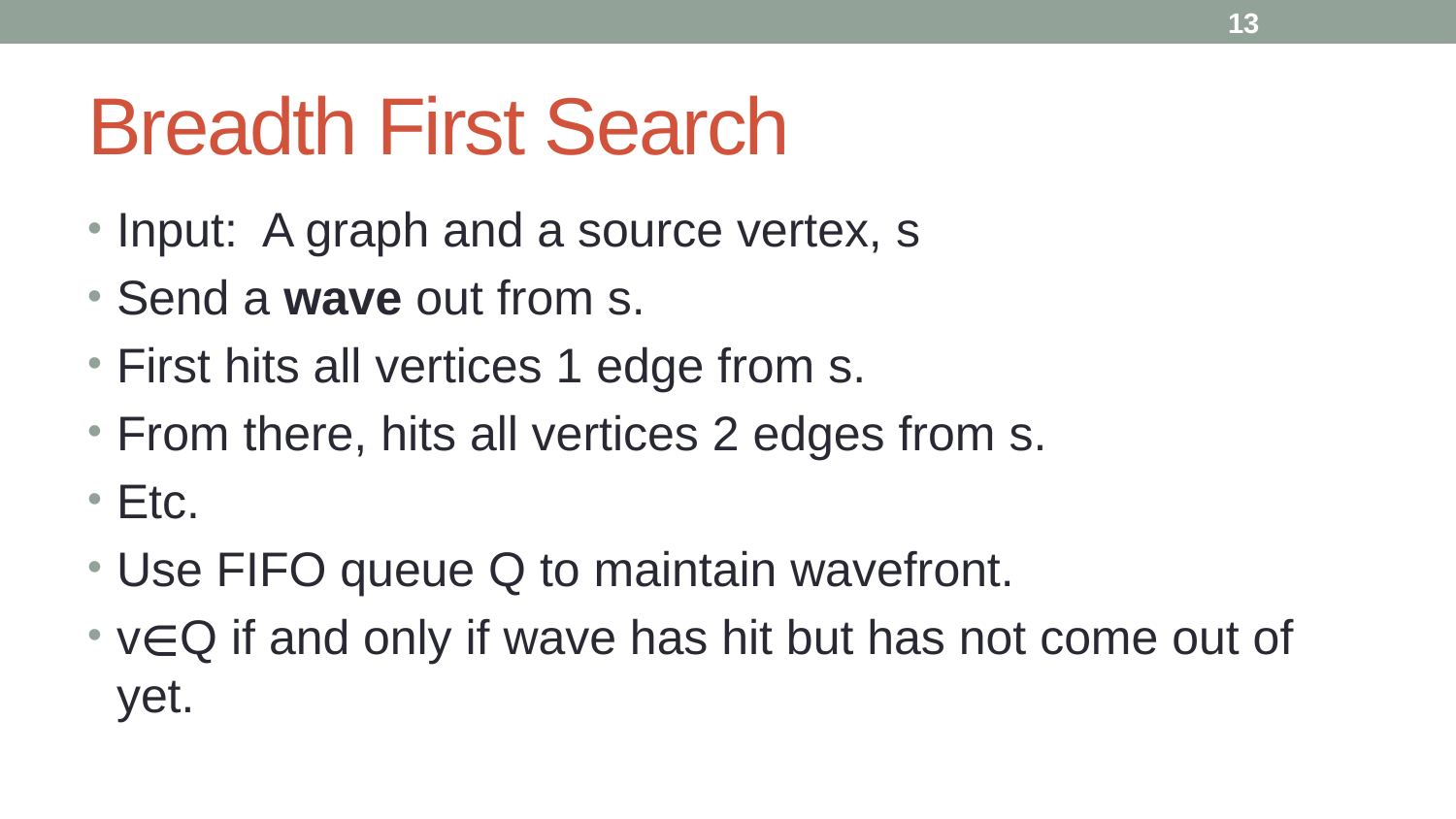

13
# Breadth First Search
Input:  A graph and a source vertex, s
Send a wave out from s.
First hits all vertices 1 edge from s.
From there, hits all vertices 2 edges from s.
Etc.
Use FIFO queue Q to maintain wavefront.
v∈Q if and only if wave has hit but has not come out of yet.